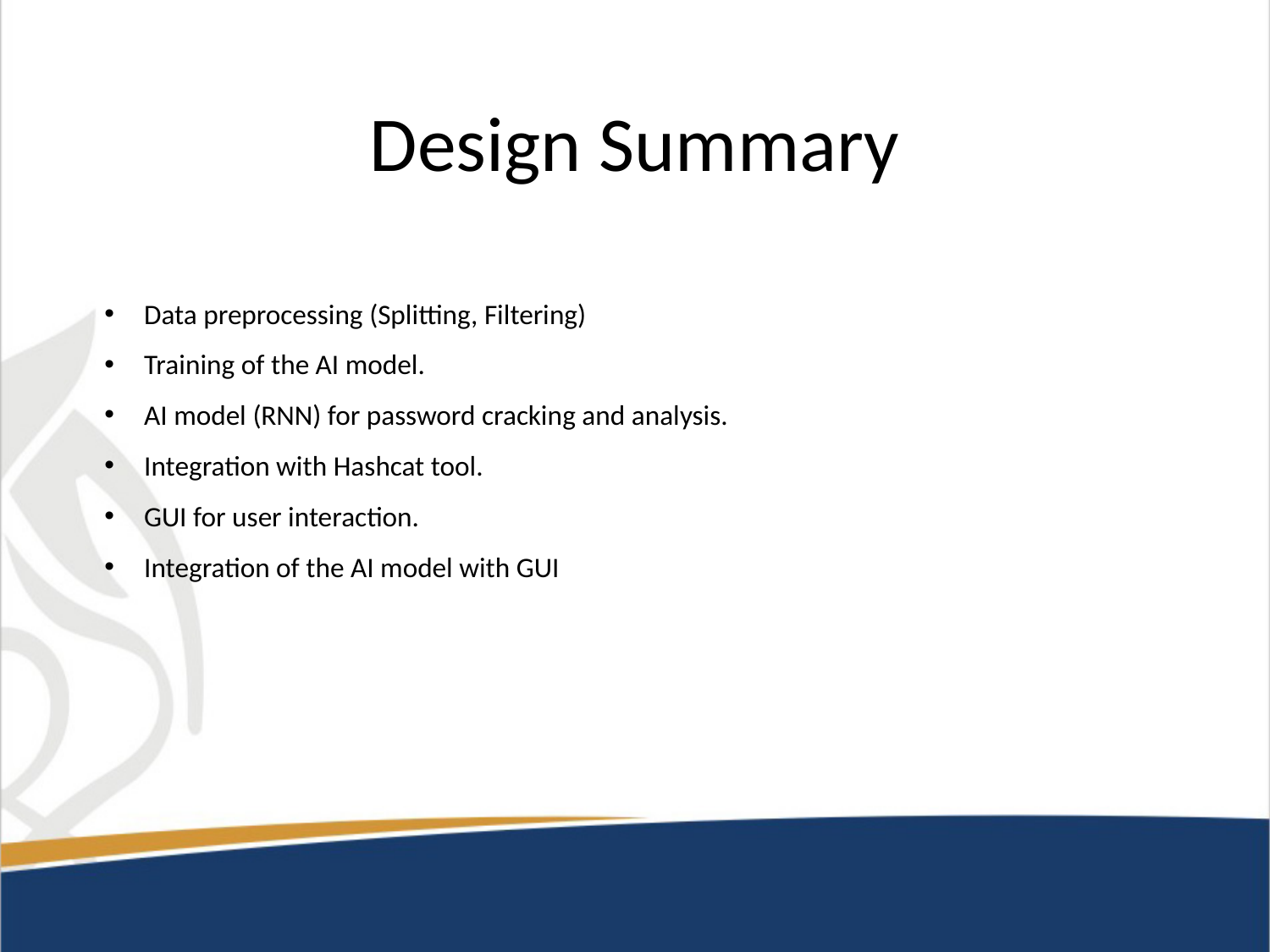

# Design Summary
Data preprocessing (Splitting, Filtering)
Training of the AI model.
AI model (RNN) for password cracking and analysis.
Integration with Hashcat tool.
GUI for user interaction.
Integration of the AI model with GUI